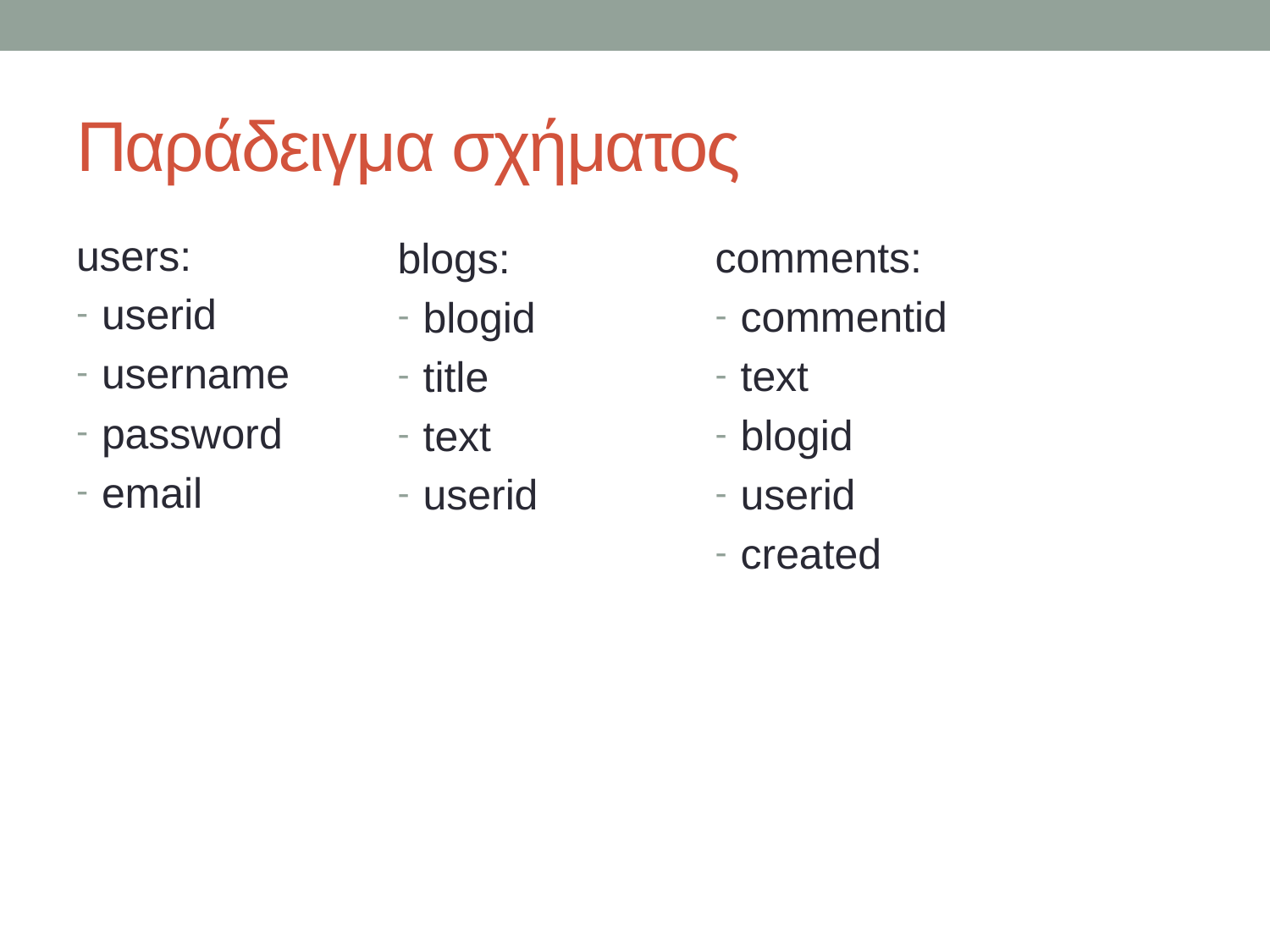

# Παράδειγμα σχήματος
users:
userid
username
password
email
comments:
commentid
text
blogid
userid
created
blogs:
blogid
title
text
userid